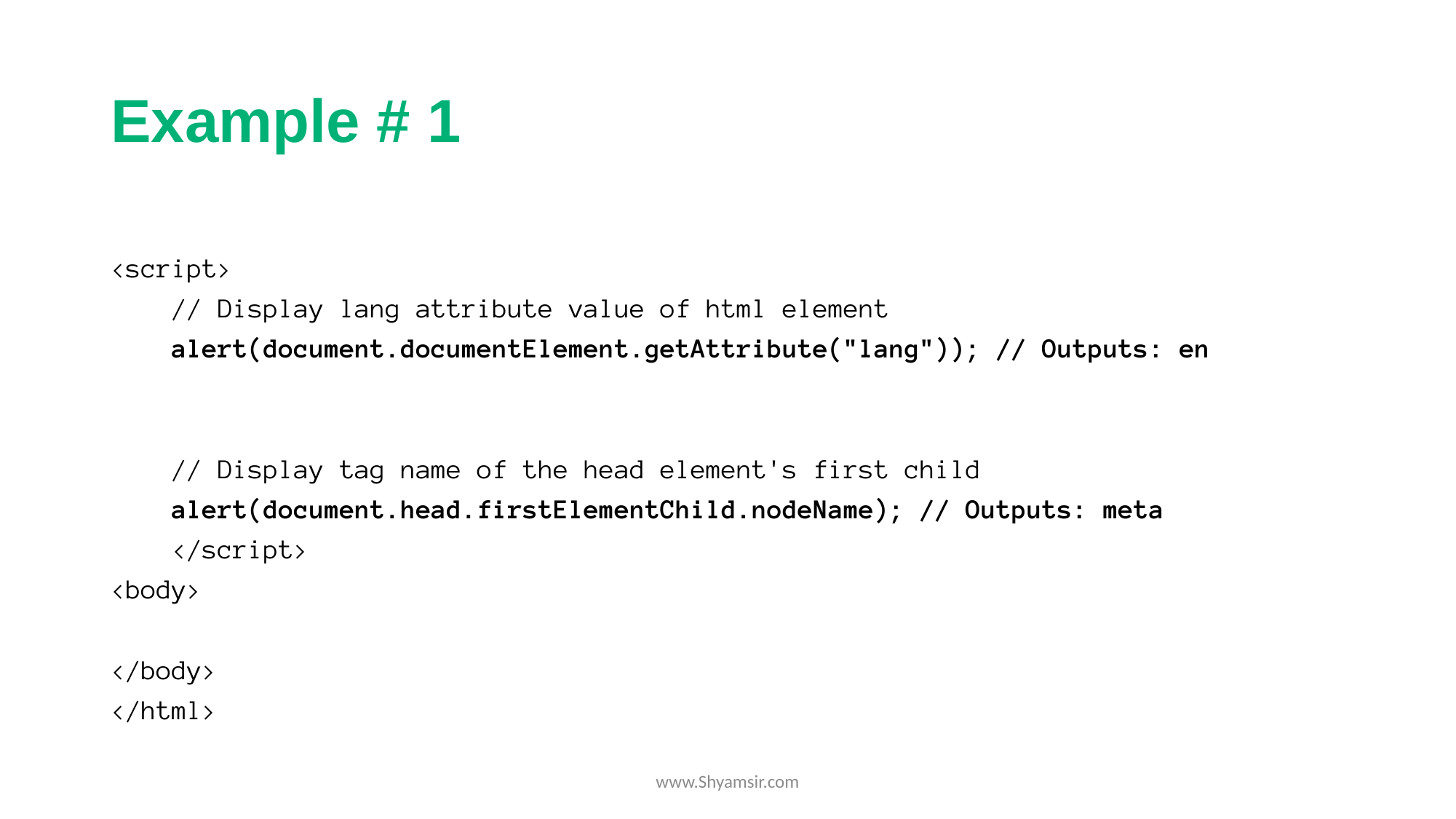

# Example # 1
<script>
    // Display lang attribute value of html element
    alert(document.documentElement.getAttribute("lang")); // Outputs: en

    // Display tag name of the head element's first child
    alert(document.head.firstElementChild.nodeName); // Outputs: meta
    </script>
<body>

</body>
</html>
www.Shyamsir.com